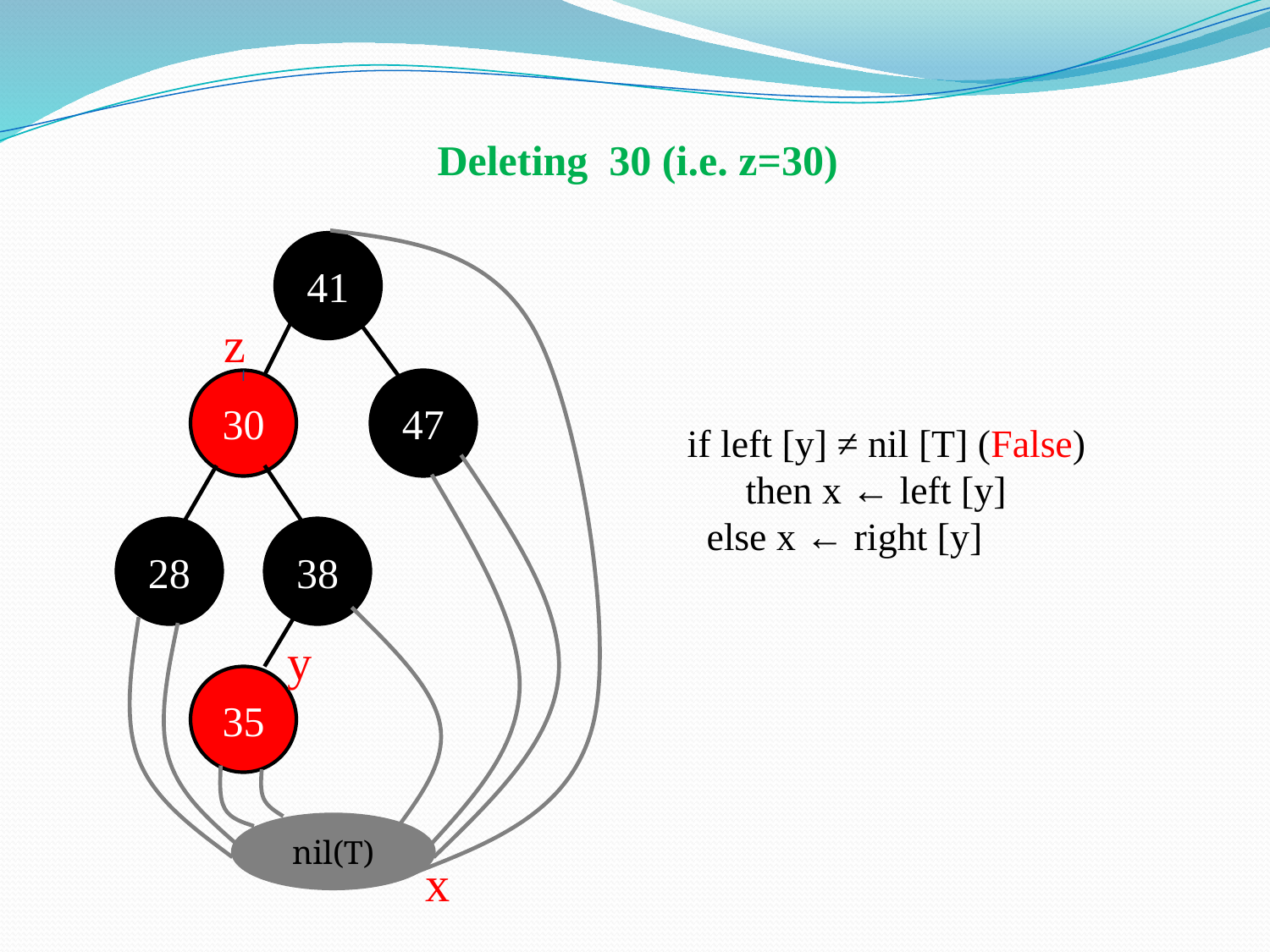

Deleting  30 (i.e. z=30)

41
z
30
47
if left [y] ≠ nil [T] (False)
      then x ← left [y]
  else x ← right [y]

28
38

y
35

nil(T)
x